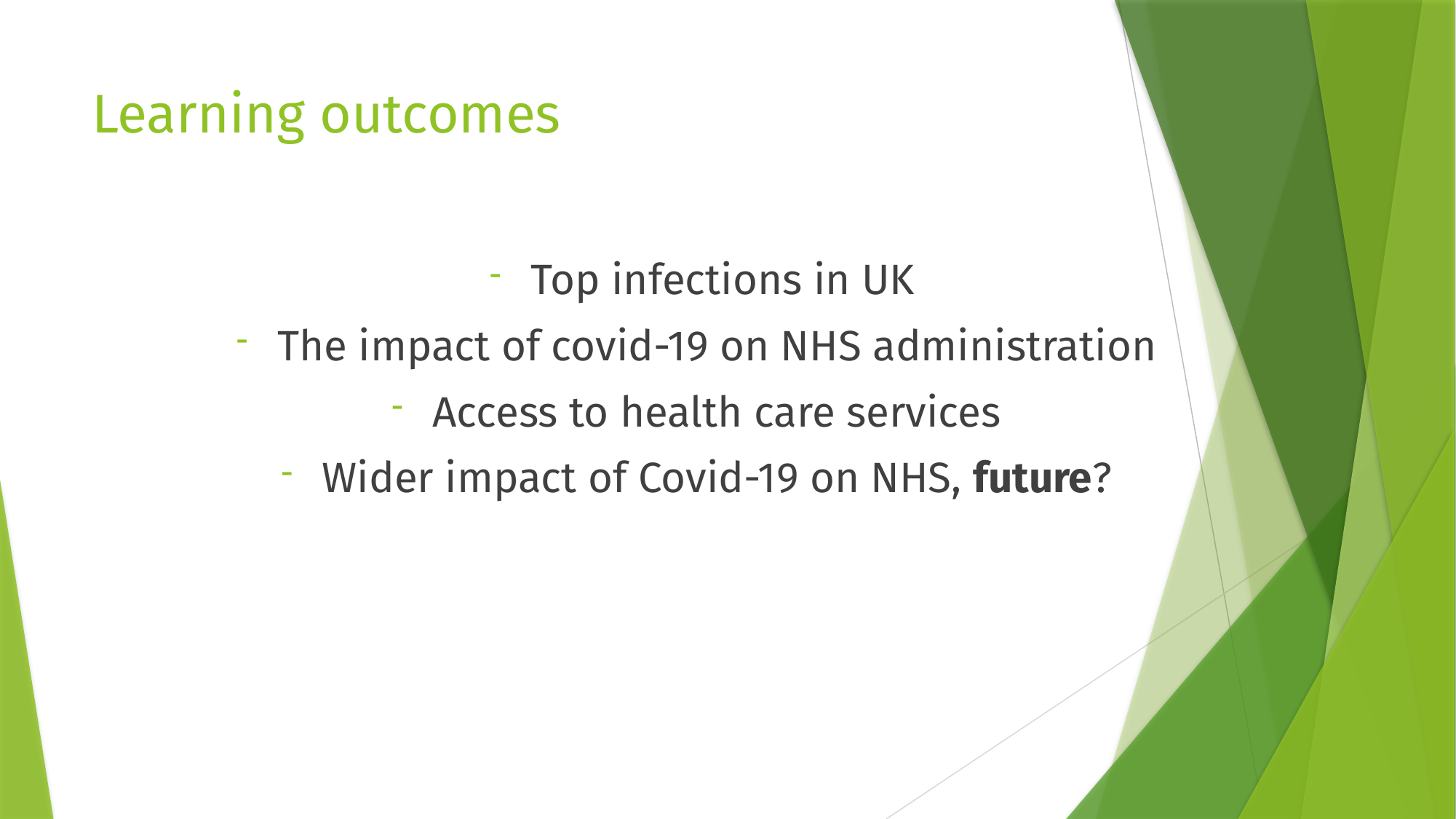

# Learning outcomes
Top infections in UK
The impact of covid-19 on NHS administration
Access to health care services
Wider impact of Covid-19 on NHS, future?